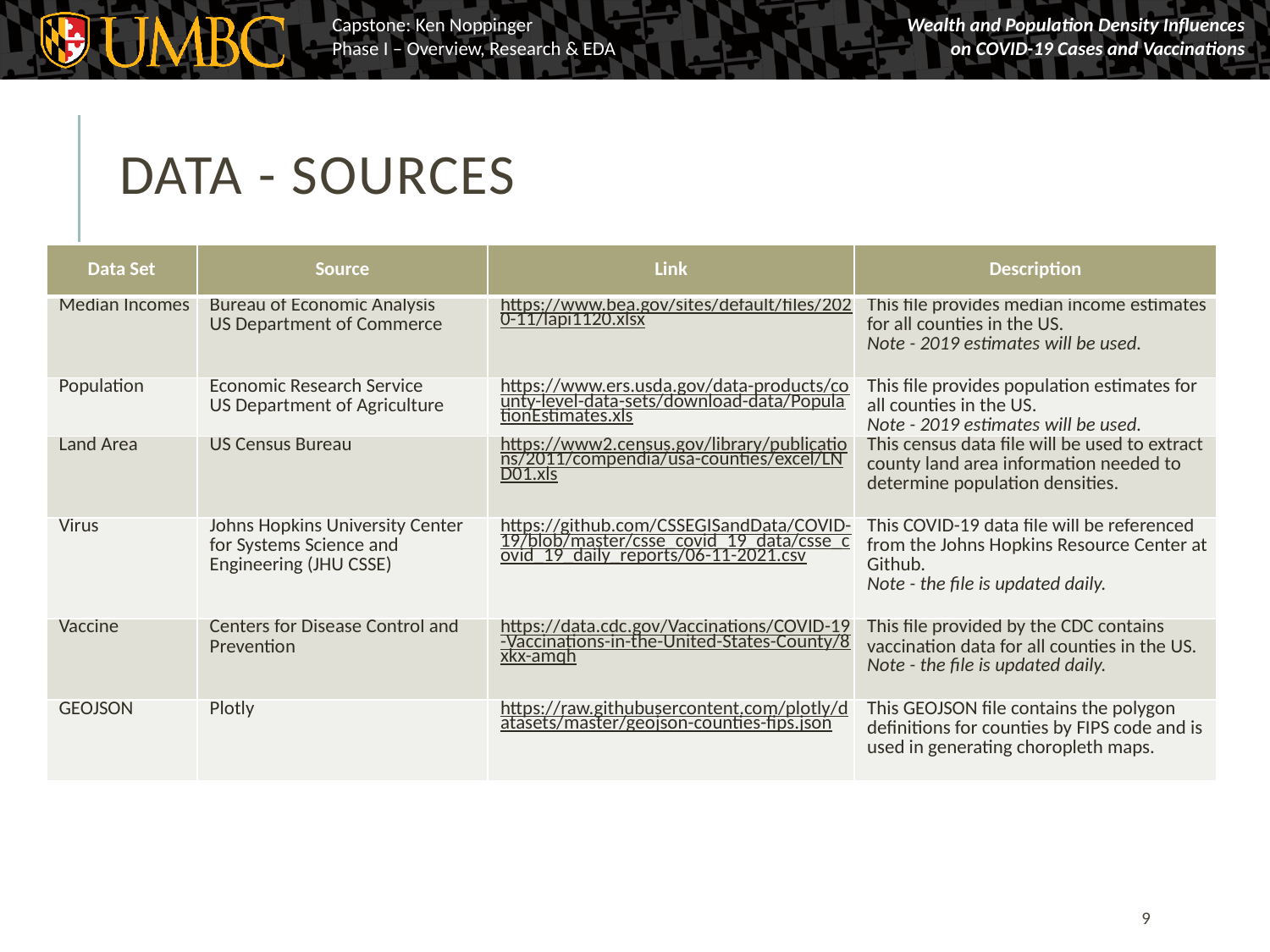

# Data - SOURCES
| Data Set | Source | Link | Description |
| --- | --- | --- | --- |
| Median Incomes | Bureau of Economic Analysis US Department of Commerce | https://www.bea.gov/sites/default/files/2020-11/lapi1120.xlsx | This file provides median income estimates for all counties in the US. Note - 2019 estimates will be used. |
| Population | Economic Research Service US Department of Agriculture | https://www.ers.usda.gov/data-products/county-level-data-sets/download-data/PopulationEstimates.xls | This file provides population estimates for all counties in the US. Note - 2019 estimates will be used. |
| Land Area | US Census Bureau | https://www2.census.gov/library/publications/2011/compendia/usa-counties/excel/LND01.xls | This census data file will be used to extract county land area information needed to determine population densities. |
| Virus | Johns Hopkins University Center for Systems Science and Engineering (JHU CSSE) | https://github.com/CSSEGISandData/COVID-19/blob/master/csse\_covid\_19\_data/csse\_covid\_19\_daily\_reports/06-11-2021.csv | This COVID-19 data file will be referenced from the Johns Hopkins Resource Center at Github. Note - the file is updated daily. |
| Vaccine | Centers for Disease Control and Prevention | https://data.cdc.gov/Vaccinations/COVID-19-Vaccinations-in-the-United-States-County/8xkx-amqh | This file provided by the CDC contains vaccination data for all counties in the US. Note - the file is updated daily. |
| GEOJSON | Plotly | https://raw.githubusercontent.com/plotly/datasets/master/geojson-counties-fips.json | This GEOJSON file contains the polygon definitions for counties by FIPS code and is used in generating choropleth maps. |
9